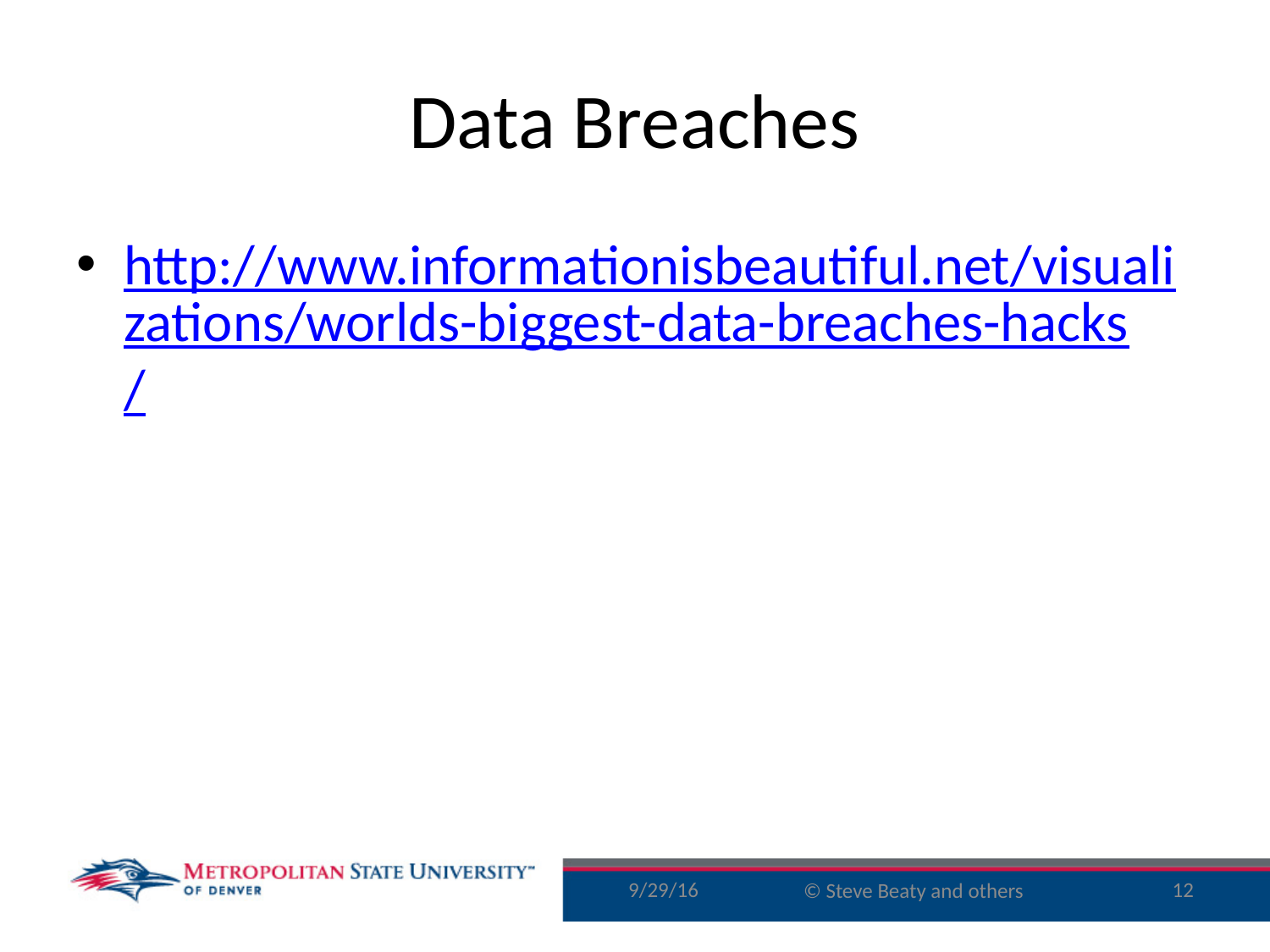

# Data Breaches
http://www.informationisbeautiful.net/visualizations/worlds-biggest-data-breaches-hacks/
9/29/16
12
© Steve Beaty and others